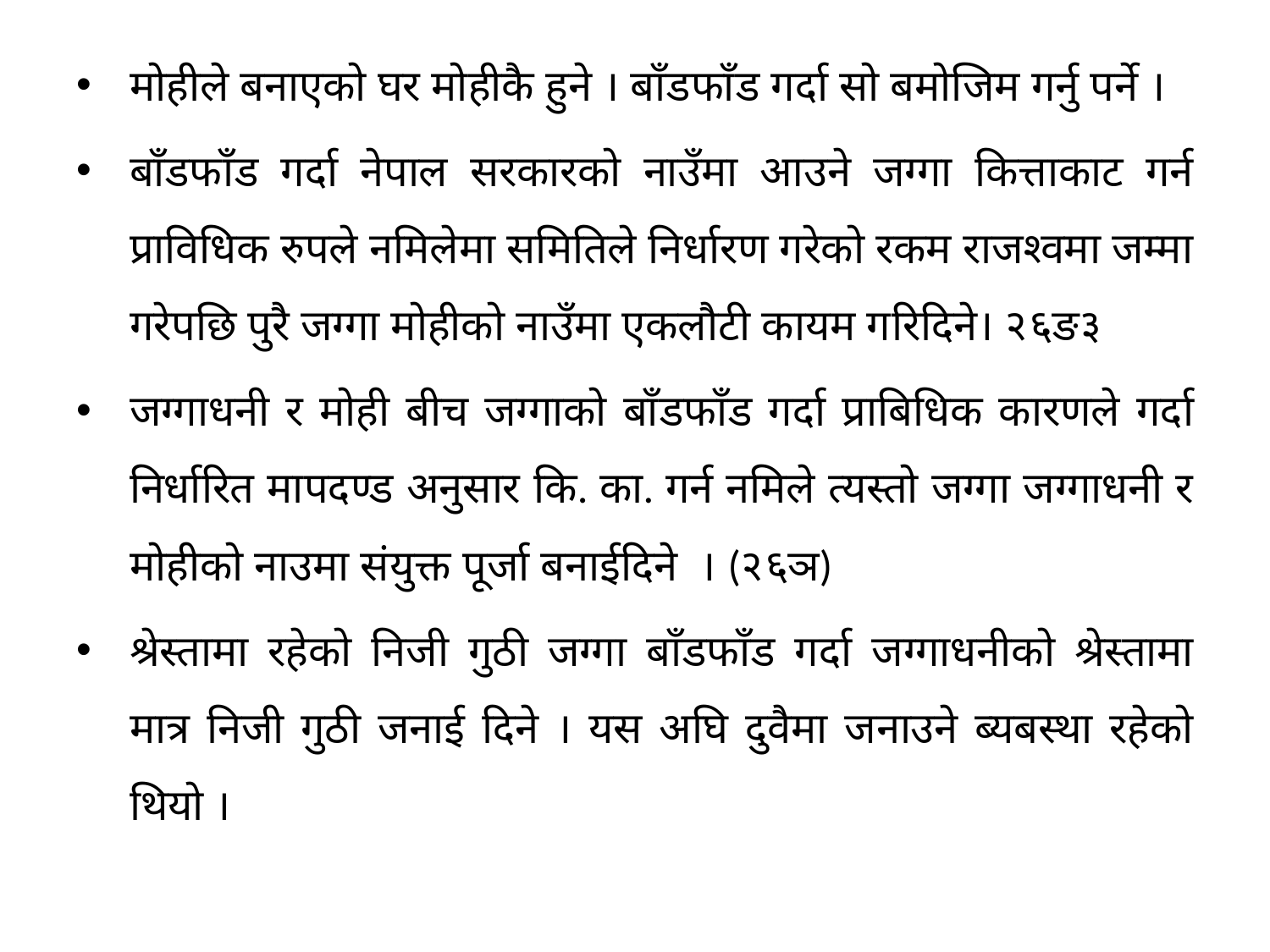

मोहीले बनाएको घर मोहीकै हुने । बाँडफाँड गर्दा सो बमोजिम गर्नु पर्ने ।
बाँडफाँड गर्दा नेपाल सरकारको नाउँमा आउने जग्गा कित्ताकाट गर्न प्राविधिक रुपले नमिलेमा समितिले निर्धारण गरेको रकम राजश्वमा जम्मा गरेपछि पुरै जग्गा मोहीको नाउँमा एकलौटी कायम गरिदिने। २६ङ३
जग्गाधनी र मोही बीच जग्गाको बाँडफाँड गर्दा प्राबिधिक कारणले गर्दा निर्धारित मापदण्ड अनुसार कि. का. गर्न नमिले त्यस्तो जग्गा जग्गाधनी र मोहीको नाउमा संयुक्त पूर्जा बनाईदिने  । (२६ञ)
श्रेस्तामा रहेको निजी गुठी जग्गा बाँडफाँड गर्दा जग्गाधनीको श्रेस्तामा मात्र निजी गुठी जनाई दिने । यस अघि दुवैमा जनाउने ब्यबस्था रहेको थियो ।